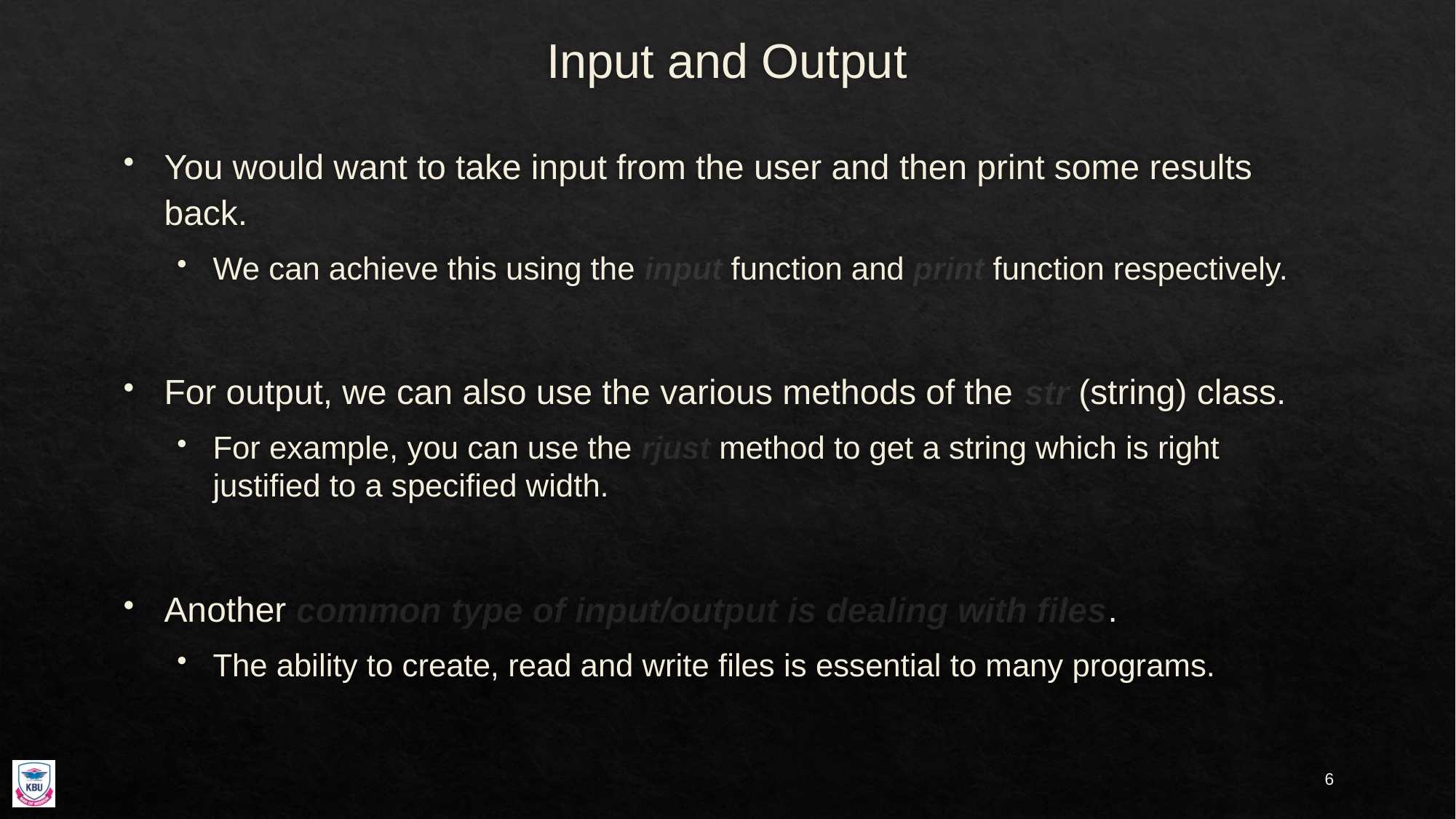

# Input and Output
You would want to take input from the user and then print some results back.
We can achieve this using the input function and print function respectively.

For output, we can also use the various methods of the str (string) class.
For example, you can use the rjust method to get a string which is right justified to a specified width.

Another common type of input/output is dealing with files.
The ability to create, read and write files is essential to many programs.
6